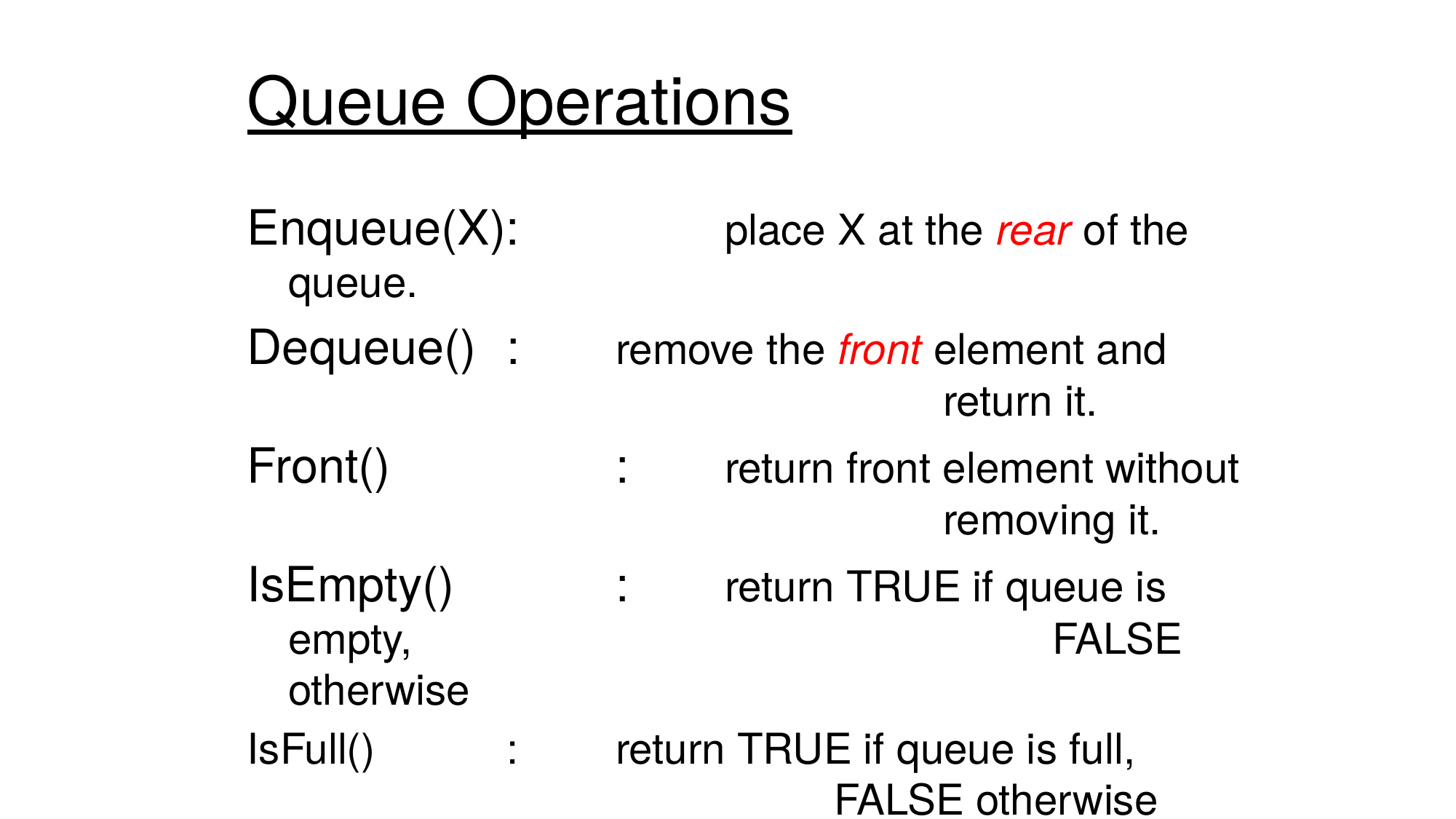

# Queue Operations
Enqueue(X):		place X at the rear of the queue.
Dequeue()	:	remove the front element and 						return it.
Front()			:	return front element without 						removing it.
IsEmpty()		:	return TRUE if queue is empty, 						FALSE otherwise
IsFull()		:	return TRUE if queue is full, 						FALSE otherwise